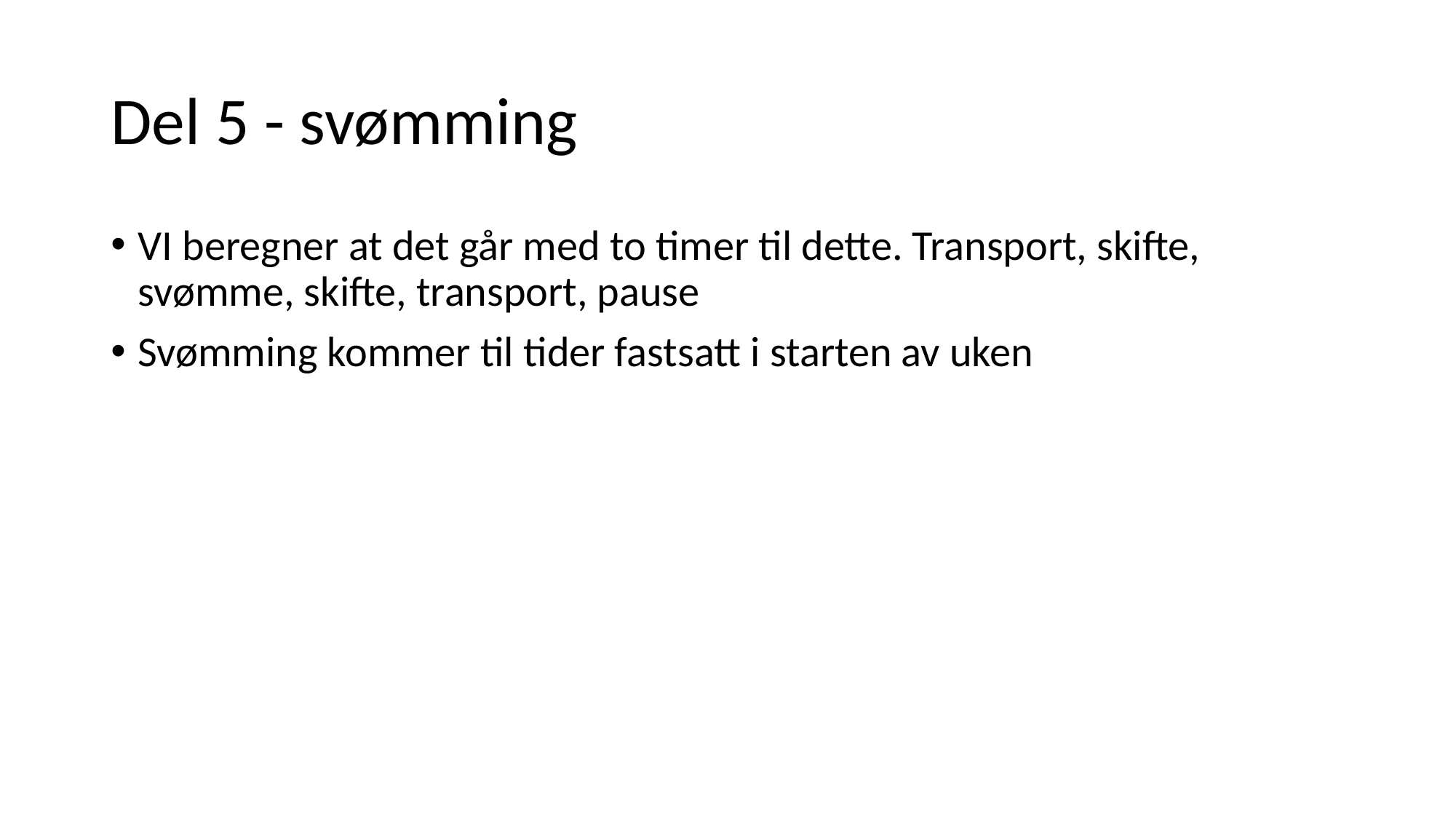

# Del 5 - svømming
VI beregner at det går med to timer til dette. Transport, skifte, svømme, skifte, transport, pause
Svømming kommer til tider fastsatt i starten av uken